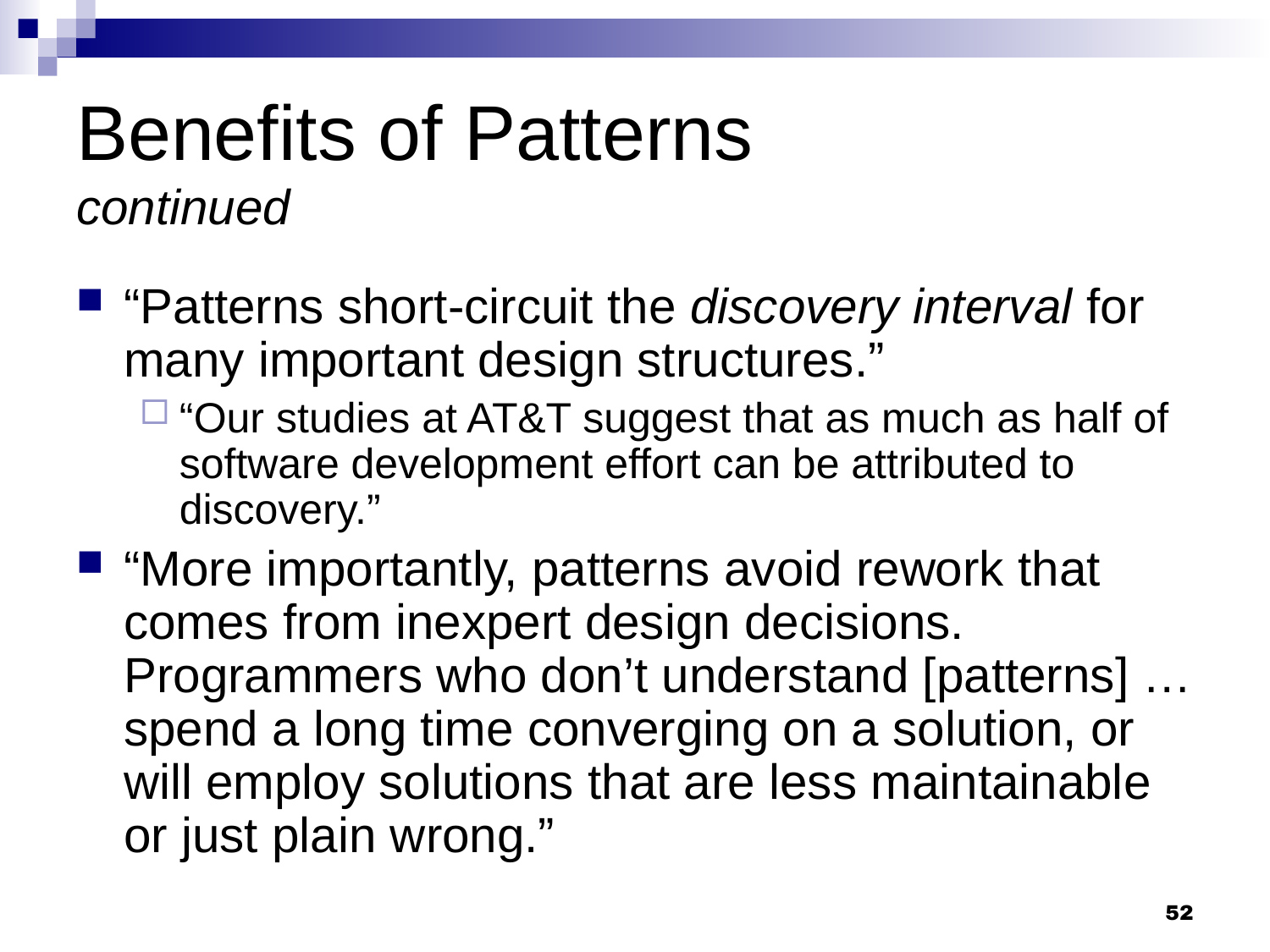

# Benefits of Patterns continued
“Patterns short-circuit the discovery interval for many important design structures.”
“Our studies at AT&T suggest that as much as half of software development effort can be attributed to discovery.”
“More importantly, patterns avoid rework that comes from inexpert design decisions. Programmers who don’t understand [patterns] … spend a long time converging on a solution, or will employ solutions that are less maintainable or just plain wrong.”
52